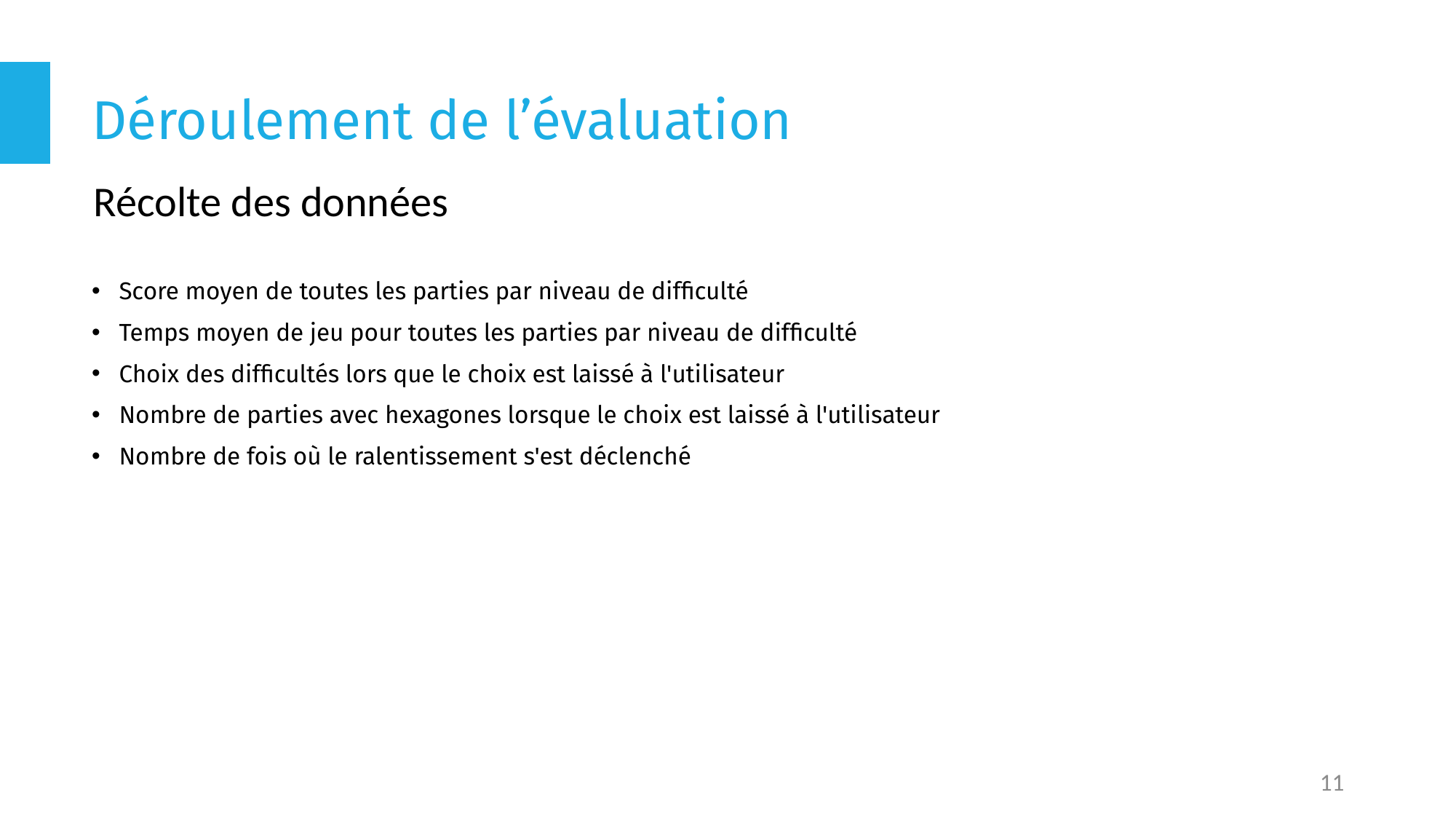

# Déroulement de l’évaluation
Récolte des données
Score moyen de toutes les parties par niveau de difficulté
Temps moyen de jeu pour toutes les parties par niveau de difficulté
Choix des difficultés lors que le choix est laissé à l'utilisateur
Nombre de parties avec hexagones lorsque le choix est laissé à l'utilisateur
Nombre de fois où le ralentissement s'est déclenché
11